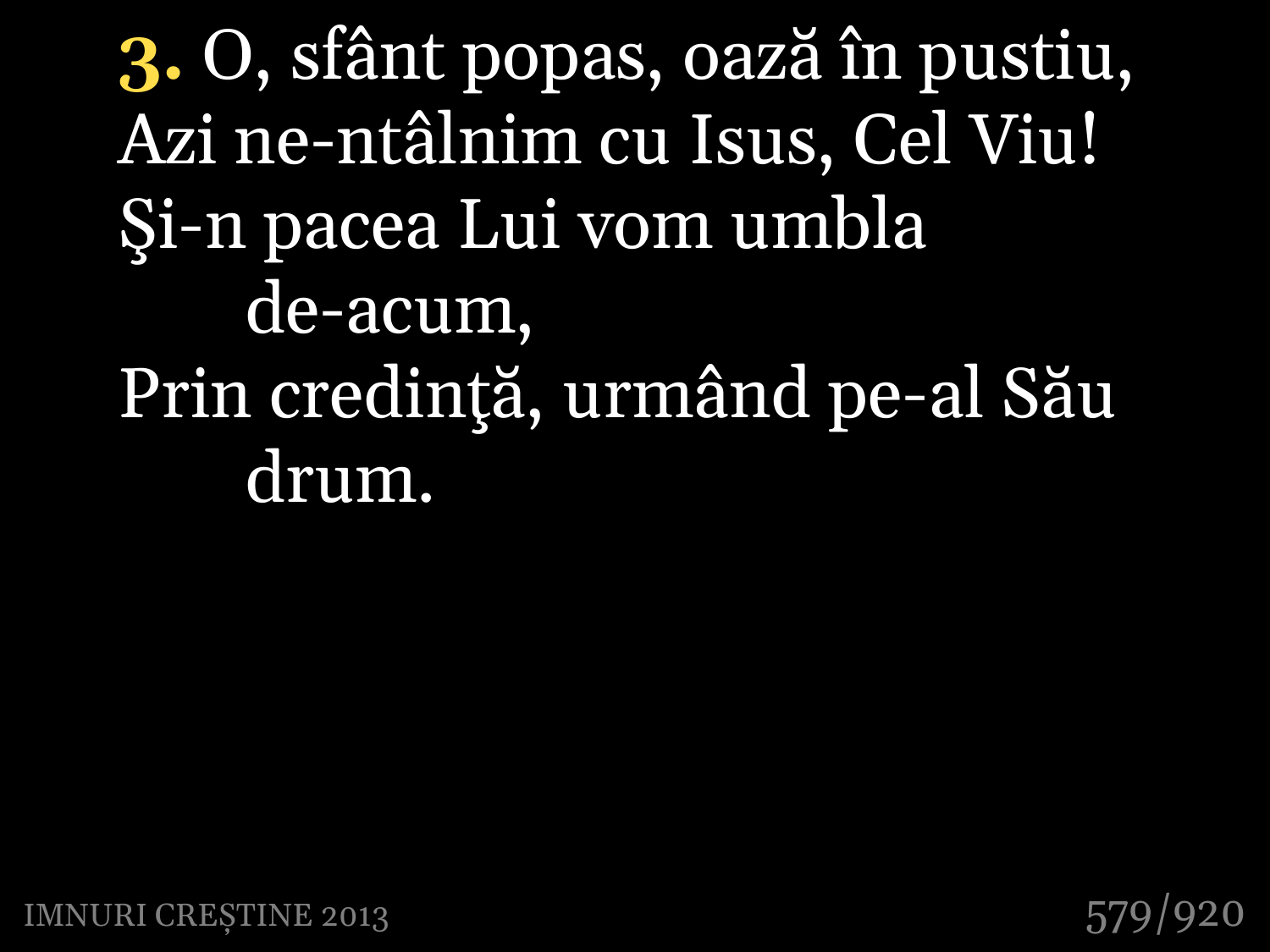

3. O, sfânt popas, oază în pustiu,
Azi ne-ntâlnim cu Isus, Cel Viu!
Şi-n pacea Lui vom umbla
	de-acum,
Prin credinţă, urmând pe-al Său 	drum.
579/920
IMNURI CREȘTINE 2013